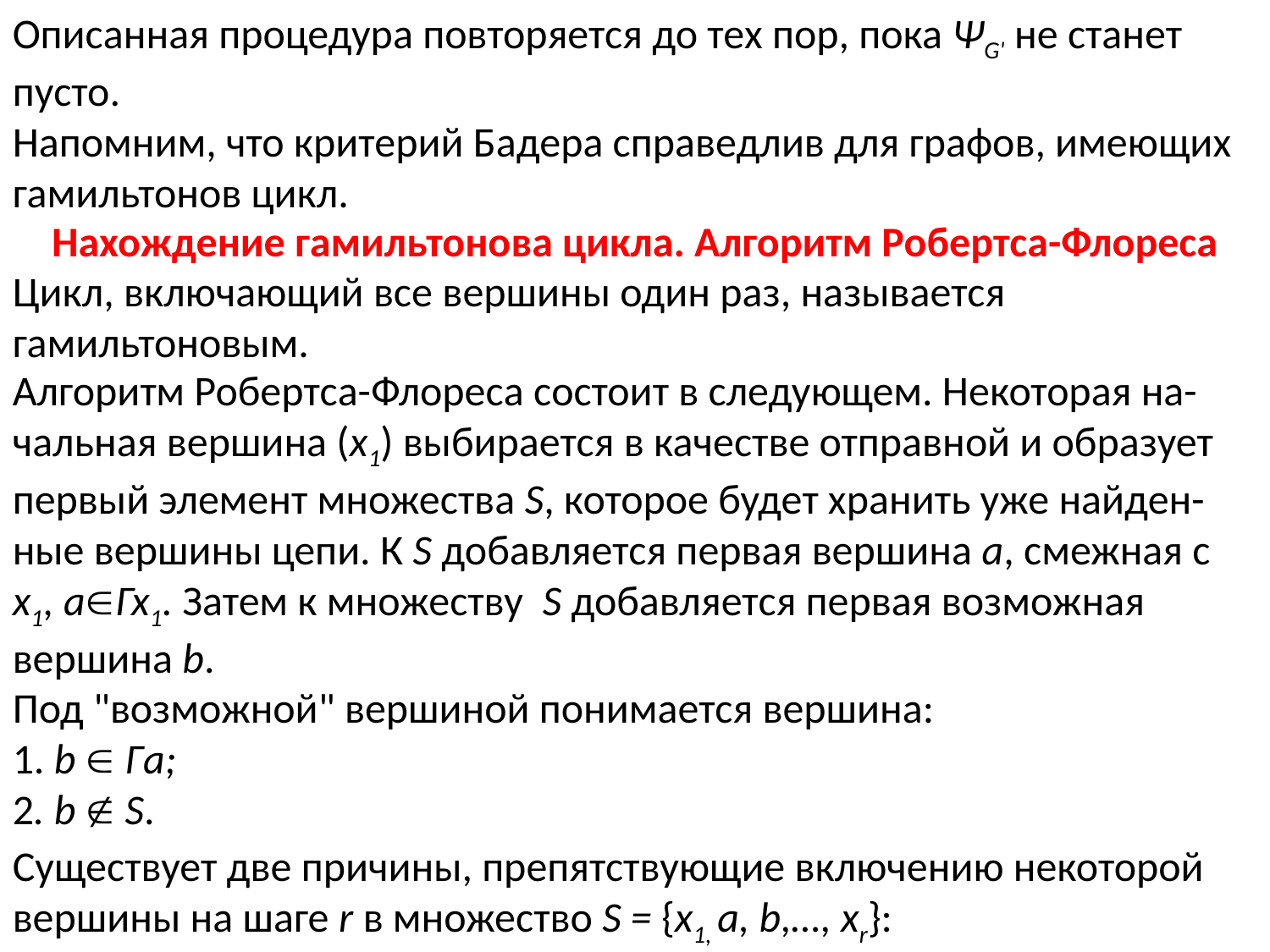

Описанная процедура повторяется до тех пор, пока ΨG' не станет пусто.
Напомним, что критерий Бадера справедлив для графов, имеющих гамильтонов цикл.
Нахождение гамильтонова цикла. Алгоритм Робертса-Флореса
Цикл, включающий все вершины один раз, называется гамильтоновым.
Алгоритм Робертса-Флореса состоит в следующем. Некоторая на-чальная вершина (х1) выбирается в качестве отправной и образует первый элемент множества S, которое будет хранить уже найден-ные вершины цепи. К S добавляется первая вершина a, смежная с  х1, a∈Гх1. Затем к множеству  S добавляется первая возможная вершина b.
Под "возможной" вершиной понимается вершина:
1. b ∈ Гa;
2. b ∉ S.
Существует две причины, препятствующие включению некоторой вершины на шаге r в множество S = {x1, a, b,…, xr}: